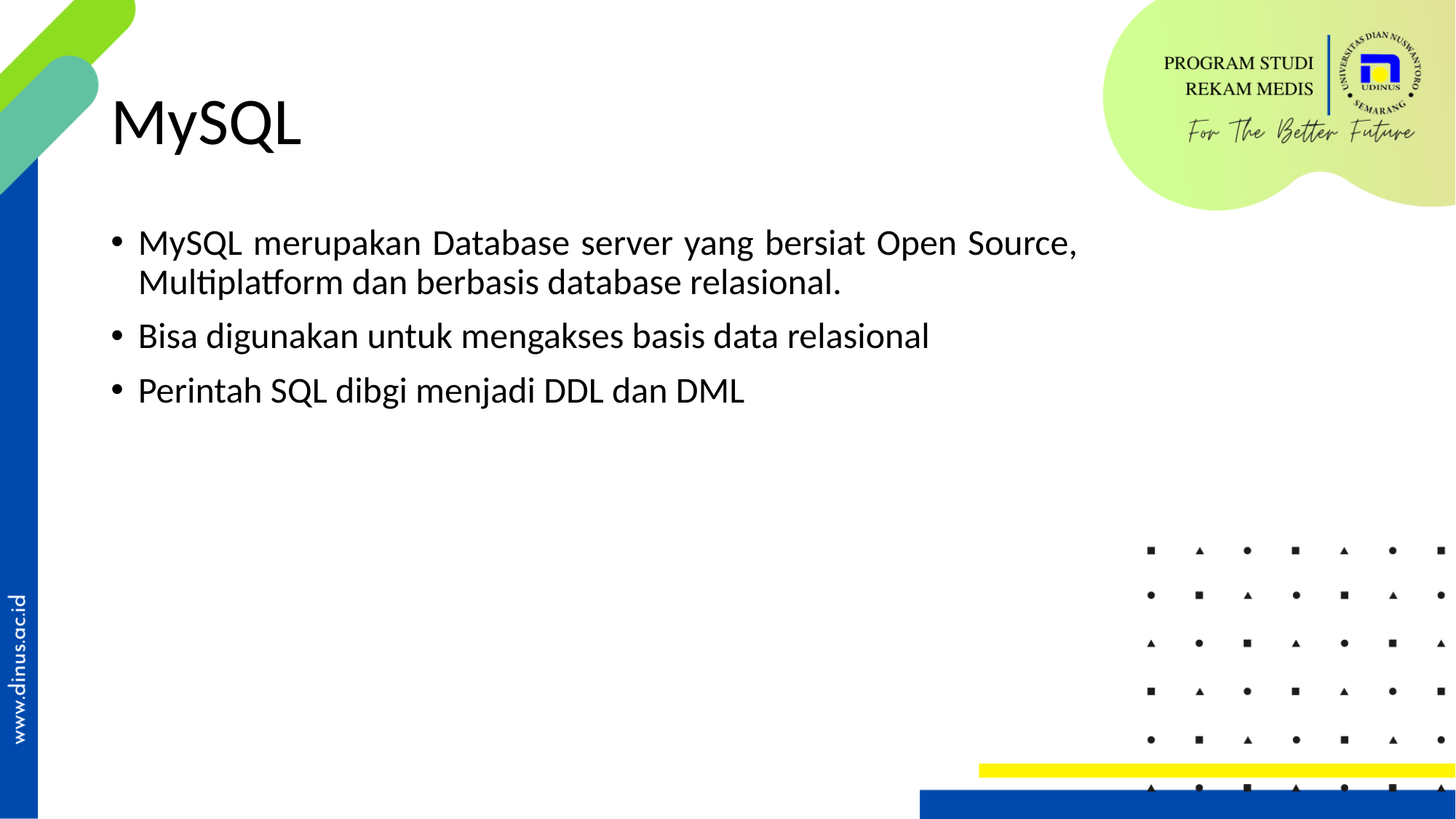

# MySQL
MySQL merupakan Database server yang bersiat Open Source, Multiplatform dan berbasis database relasional.
Bisa digunakan untuk mengakses basis data relasional
Perintah SQL dibgi menjadi DDL dan DML